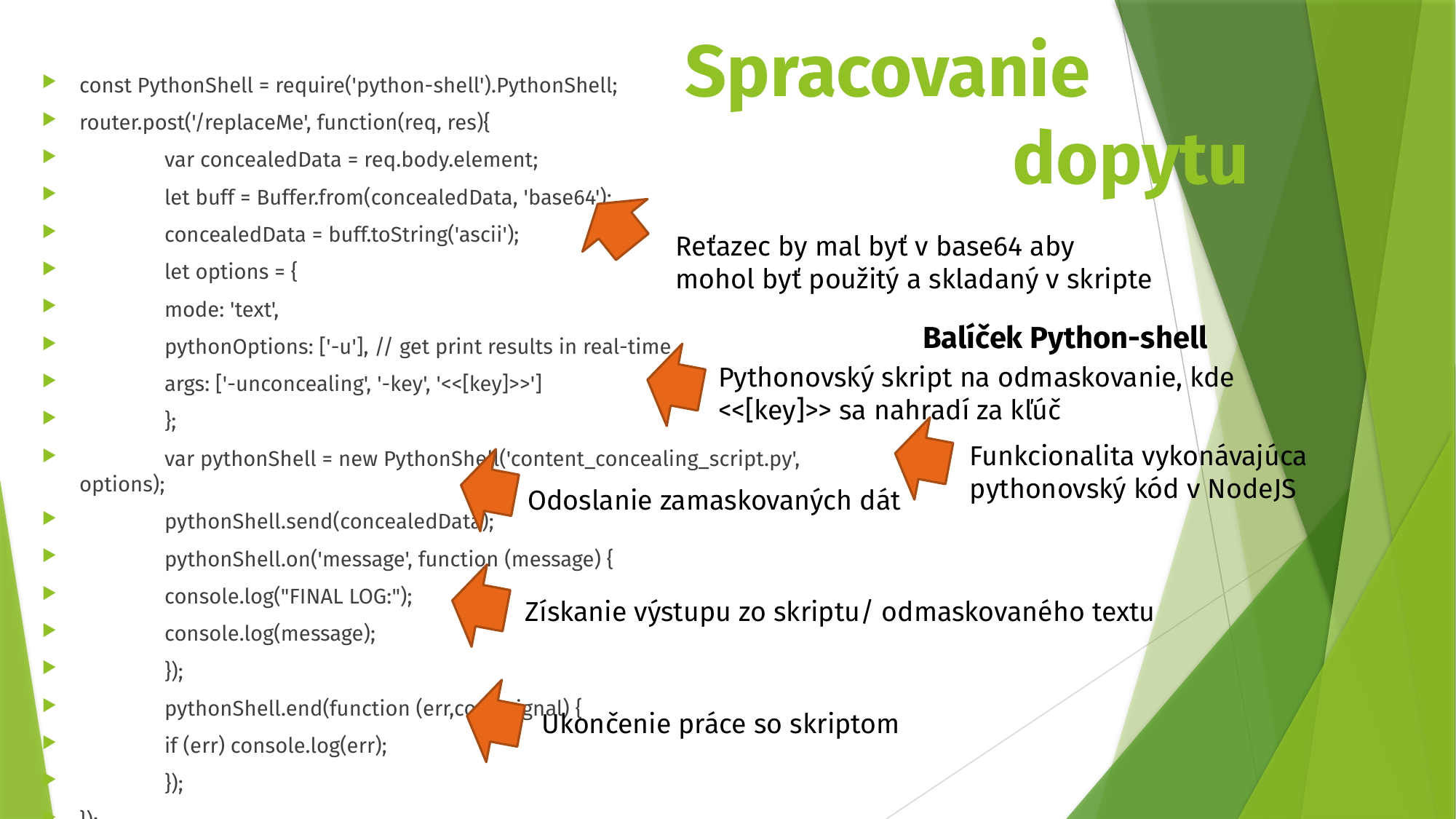

# Spracovanie dopytu
const PythonShell = require('python-shell').PythonShell;
router.post('/replaceMe', function(req, res){
   	var concealedData = req.body.element;
	let buff = Buffer.from(concealedData, 'base64');
	concealedData = buff.toString('ascii');
	let options = {
 		mode: 'text',
  		pythonOptions: ['-u'], // get print results in real-time
  		args: ['-unconcealing', '-key', '<<[key]>>']
	};
	var pythonShell = new PythonShell('content_concealing_script.py', options);
	pythonShell.send(concealedData);
	pythonShell.on('message', function (message) {
  		console.log("FINAL LOG:");
  		console.log(message);
	});
	pythonShell.end(function (err,code,signal) {
  		if (err) console.log(err);
	});
});

Reťazec by mal byť v base64 aby
mohol byť použitý a skladaný v skripte
Balíček Python-shell
Pythonovský skript na odmaskovanie, kde
<<[key]>> sa nahradí za kľúč

Funkcionalita vykonávajúca
pythonovský kód v NodeJS

Odoslanie zamaskovaných dát

Získanie výstupu zo skriptu/ odmaskovaného textu

Ukončenie práce so skriptom